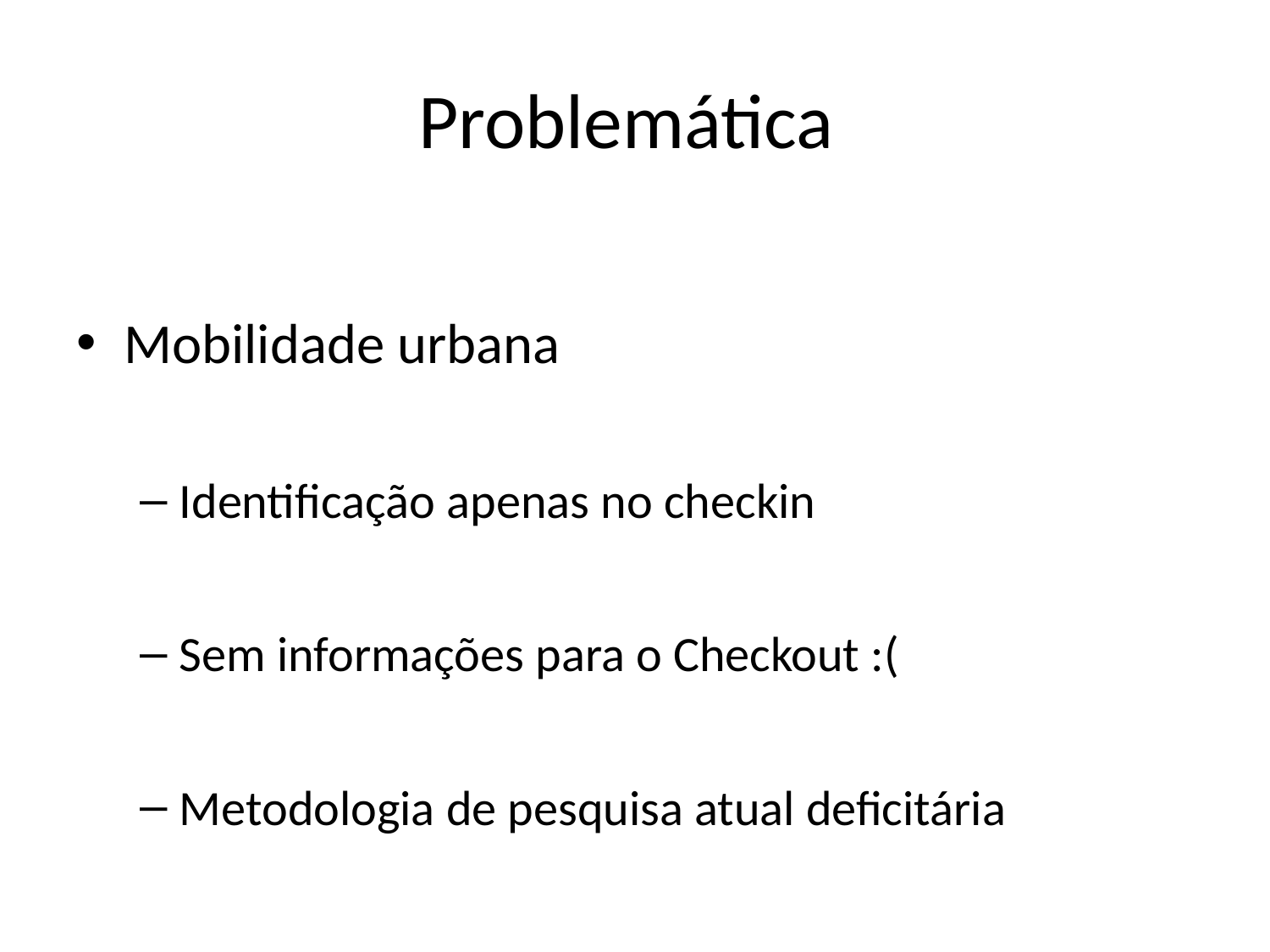

# Problemática

Mobilidade urbana

Identificação apenas no checkin

Sem informações para o Checkout :(

Metodologia de pesquisa atual deficitária